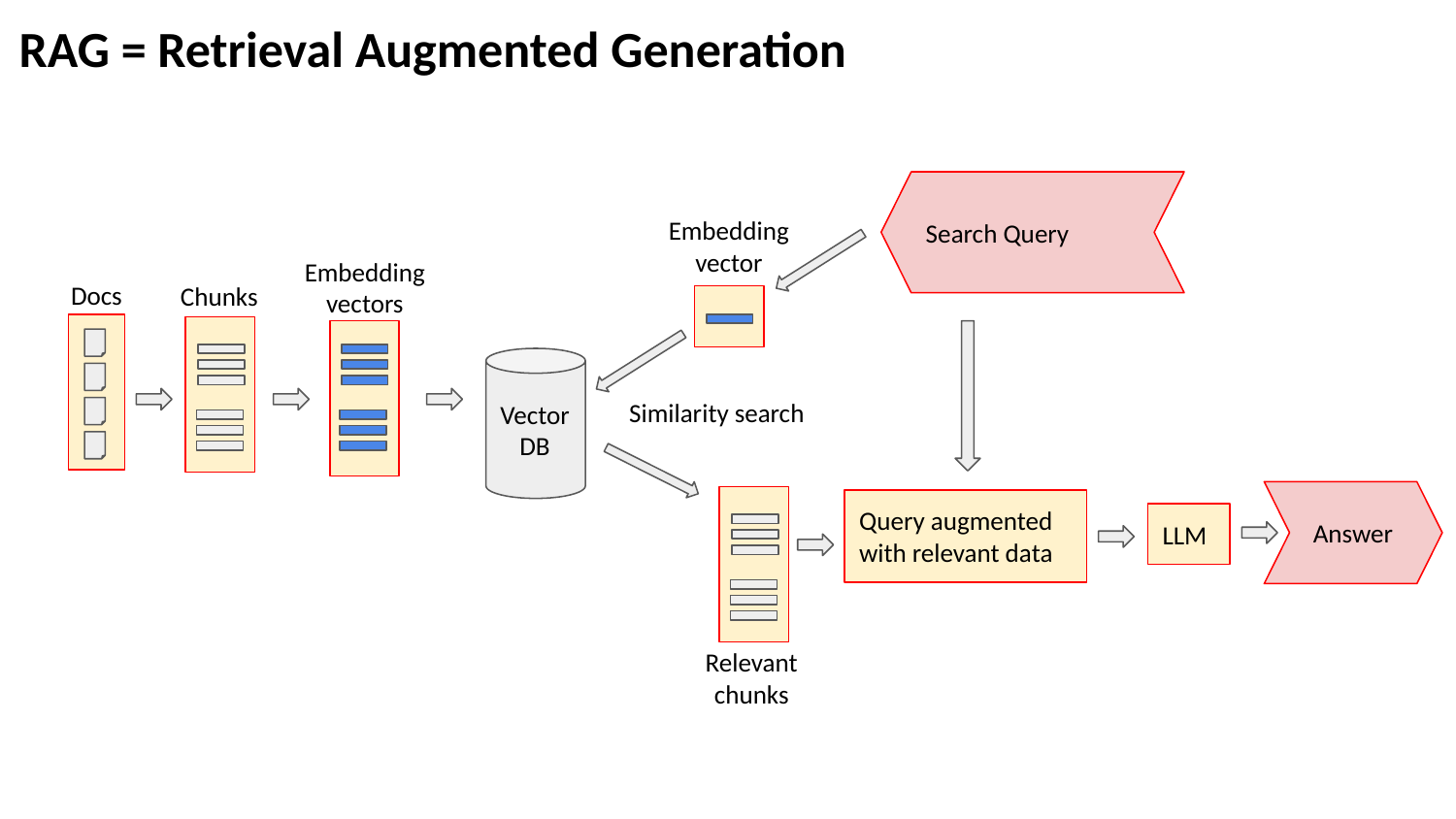

RAG = Retrieval Augmented Generation
Search Query
Embedding
vector
Embedding
vectors

Docs
Chunks

Similarity search

Vector
DB

Answer

Query augmented
with relevant data
LLM

Relevant
chunks